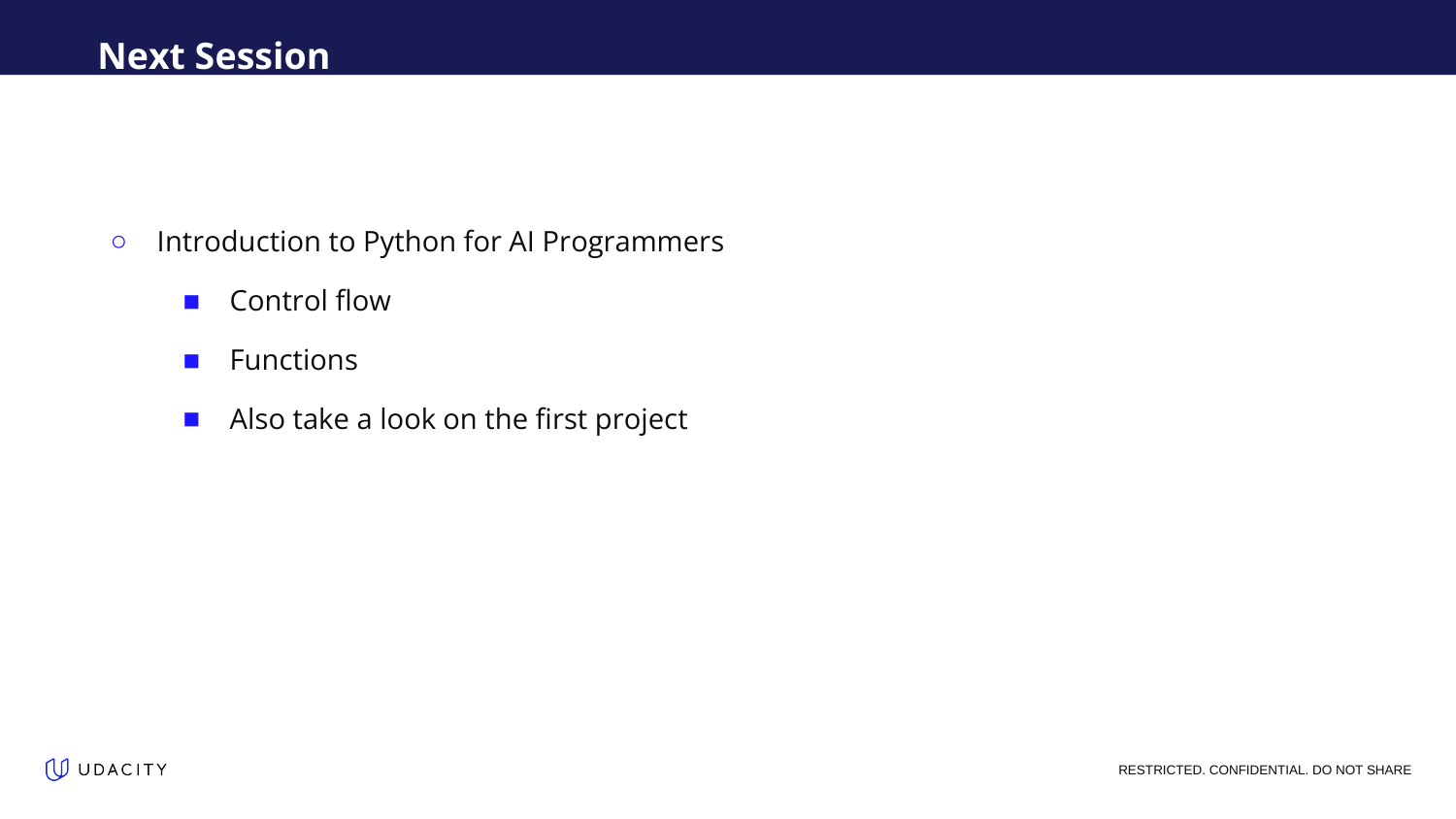

Next Session
Introduction to Python for AI Programmers
Control flow
Functions
Also take a look on the first project